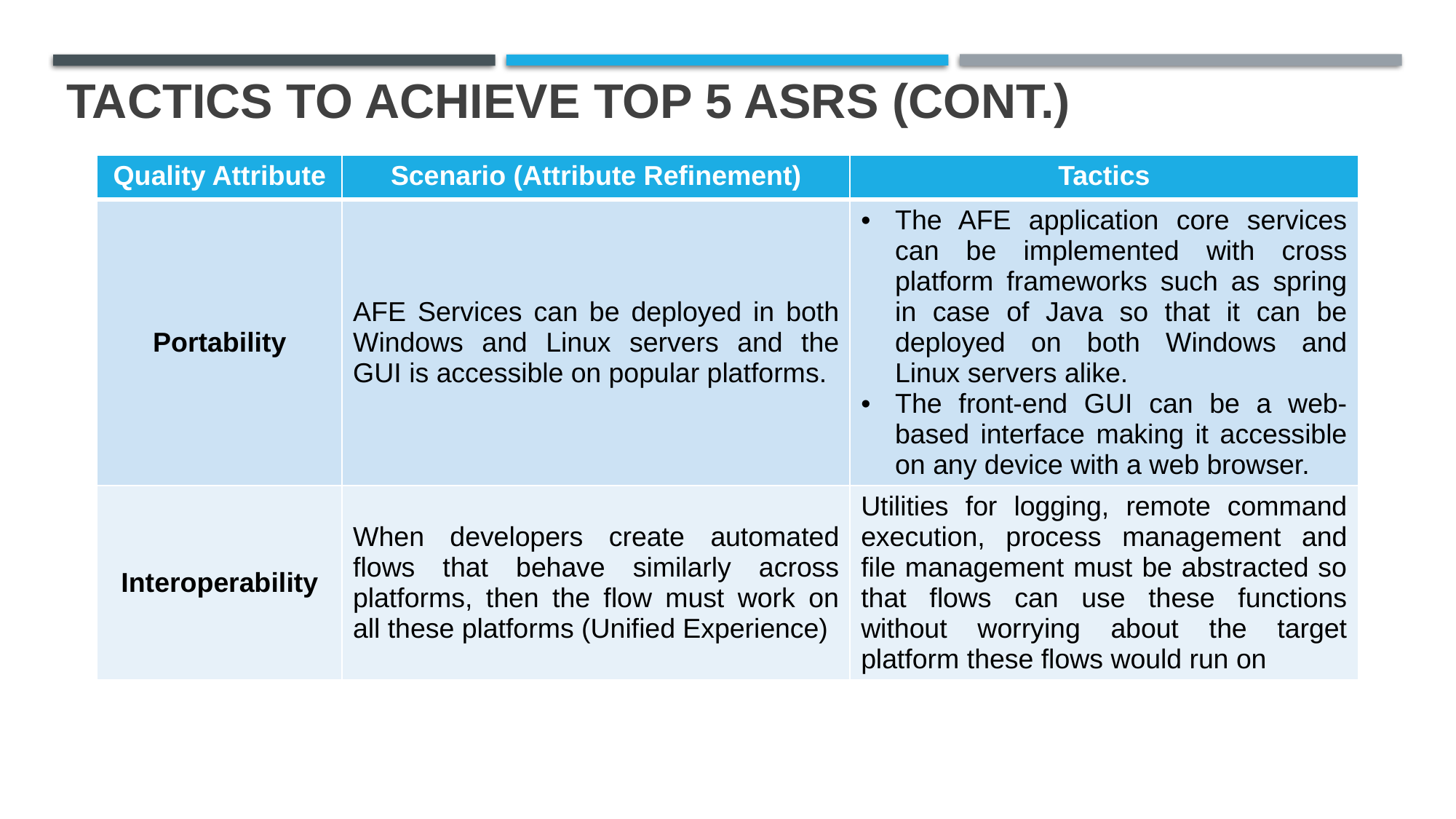

# Tactics to achieve Top 5 ASRs (Cont.)
| Quality Attribute | Scenario (Attribute Refinement) | Tactics |
| --- | --- | --- |
| Portability | AFE Services can be deployed in both Windows and Linux servers and the GUI is accessible on popular platforms. | The AFE application core services can be implemented with cross platform frameworks such as spring in case of Java so that it can be deployed on both Windows and Linux servers alike. The front-end GUI can be a web-based interface making it accessible on any device with a web browser. |
| Interoperability | When developers create automated flows that behave similarly across platforms, then the flow must work on all these platforms (Unified Experience) | Utilities for logging, remote command execution, process management and file management must be abstracted so that flows can use these functions without worrying about the target platform these flows would run on |